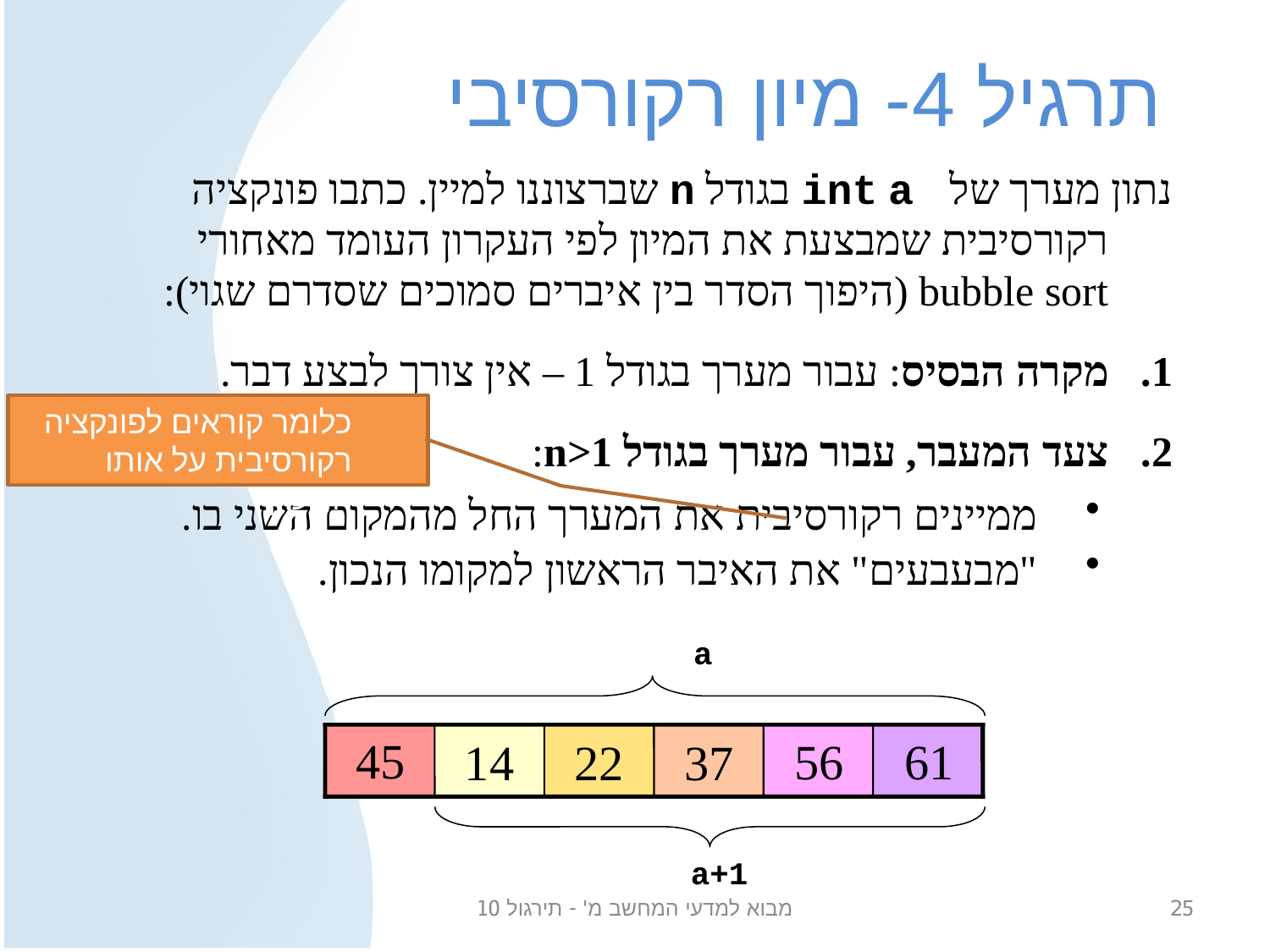

# תרגיל 4- מיון רקורסיבי
נתון מערך של  int a בגודל n שברצוננו למיין. כתבו פונקציה רקורסיבית שמבצעת את המיון לפי העקרון העומד מאחורי  bubble sort (היפוך הסדר בין איברים סמוכים שסדרם שגוי):
מקרה הבסיס: עבור מערך בגודל 1 – אין צורך לבצע דבר.
צעד המעבר, עבור מערך בגודל n>1:
ממיינים רקורסיבית את המערך החל מהמקום השני בו.
"מבעבעים" את האיבר הראשון למקומו הנכון.

כלומר קוראים לפונקציה רקורסיבית על אותו המערך

a
45
56
61

14

37

22
22

37
14

61

56

a+1
מבוא למדעי המחשב מ' - תירגול 10
25